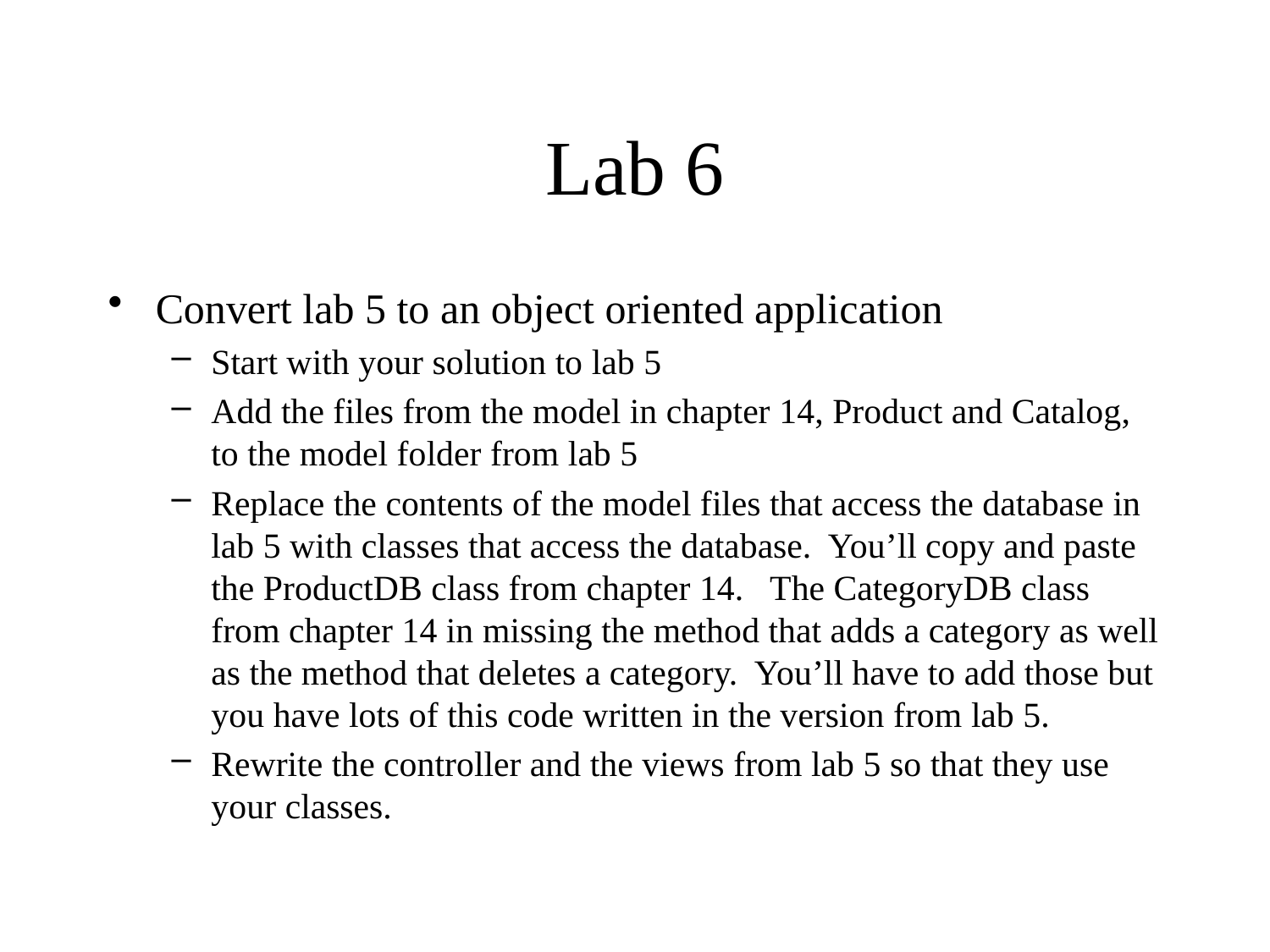

# Lab 6
Convert lab 5 to an object oriented application
Start with your solution to lab 5
Add the files from the model in chapter 14, Product and Catalog, to the model folder from lab 5
Replace the contents of the model files that access the database in lab 5 with classes that access the database.  You’ll copy and paste the ProductDB class from chapter 14.   The CategoryDB class from chapter 14 in missing the method that adds a category as well as the method that deletes a category.  You’ll have to add those but you have lots of this code written in the version from lab 5.
Rewrite the controller and the views from lab 5 so that they use your classes.